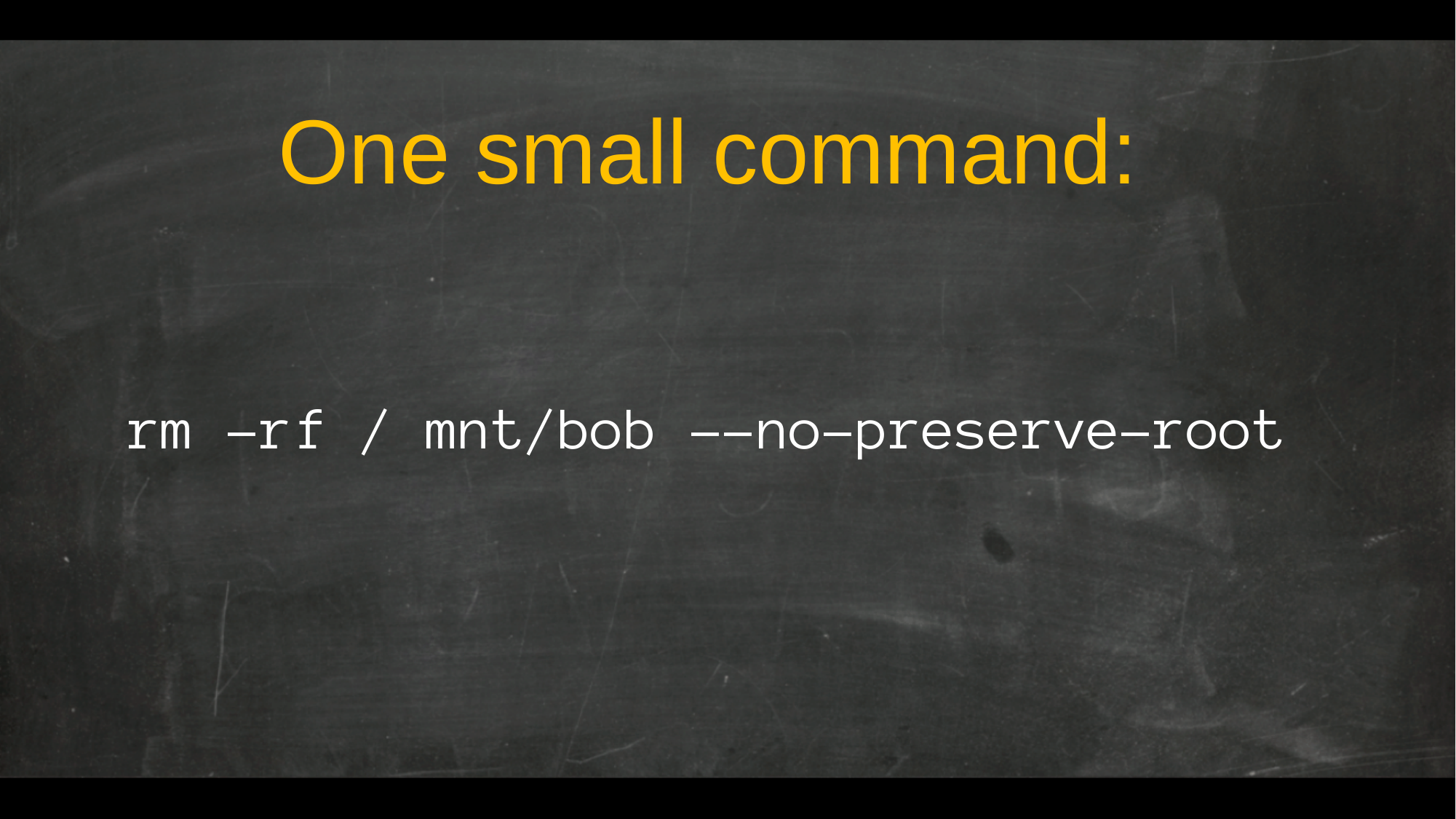

# One small command:
rm -rf / mnt/bob --no-preserve-root